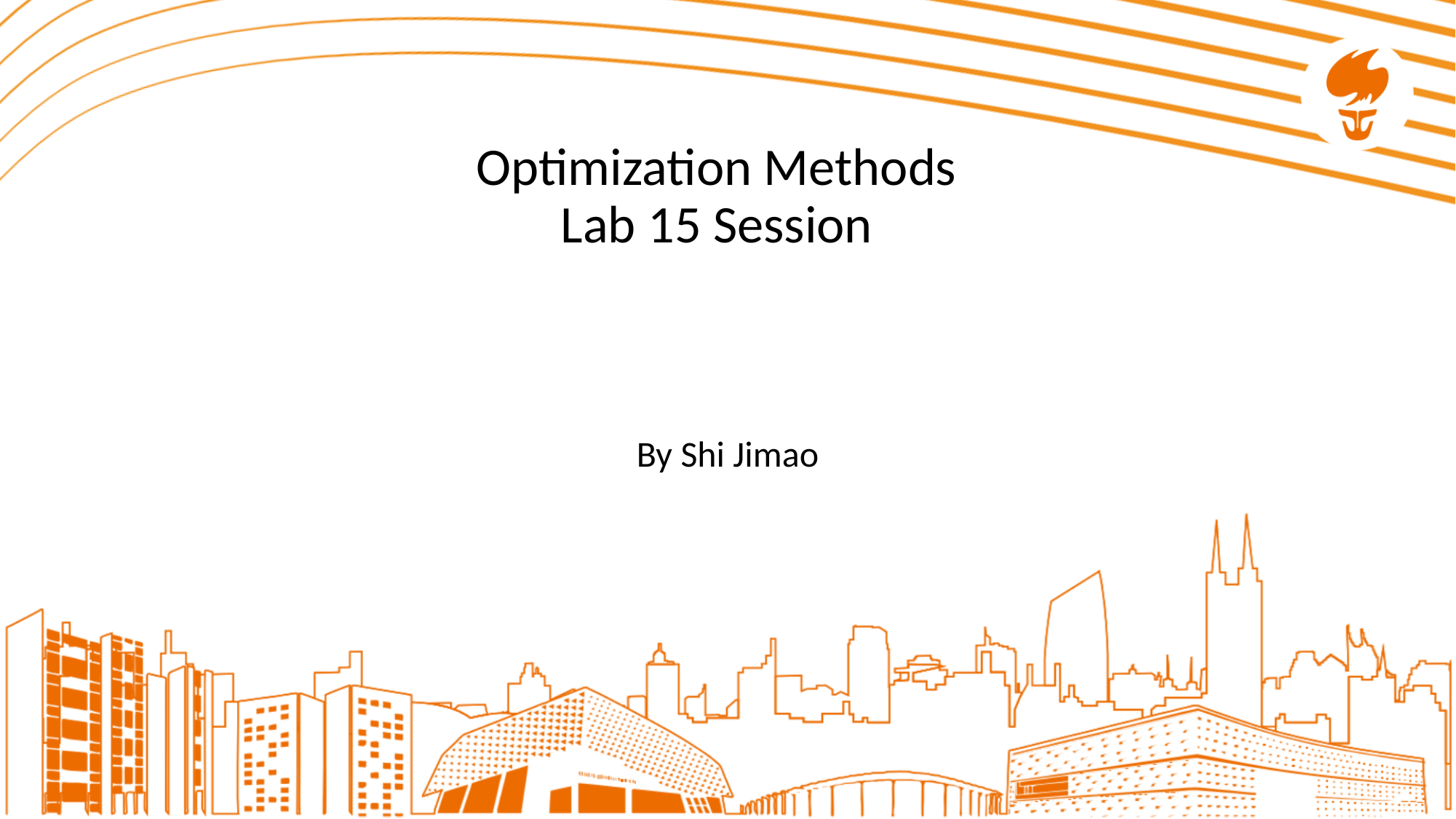

# Optimization Methods Lab 15 Session
By Shi Jimao